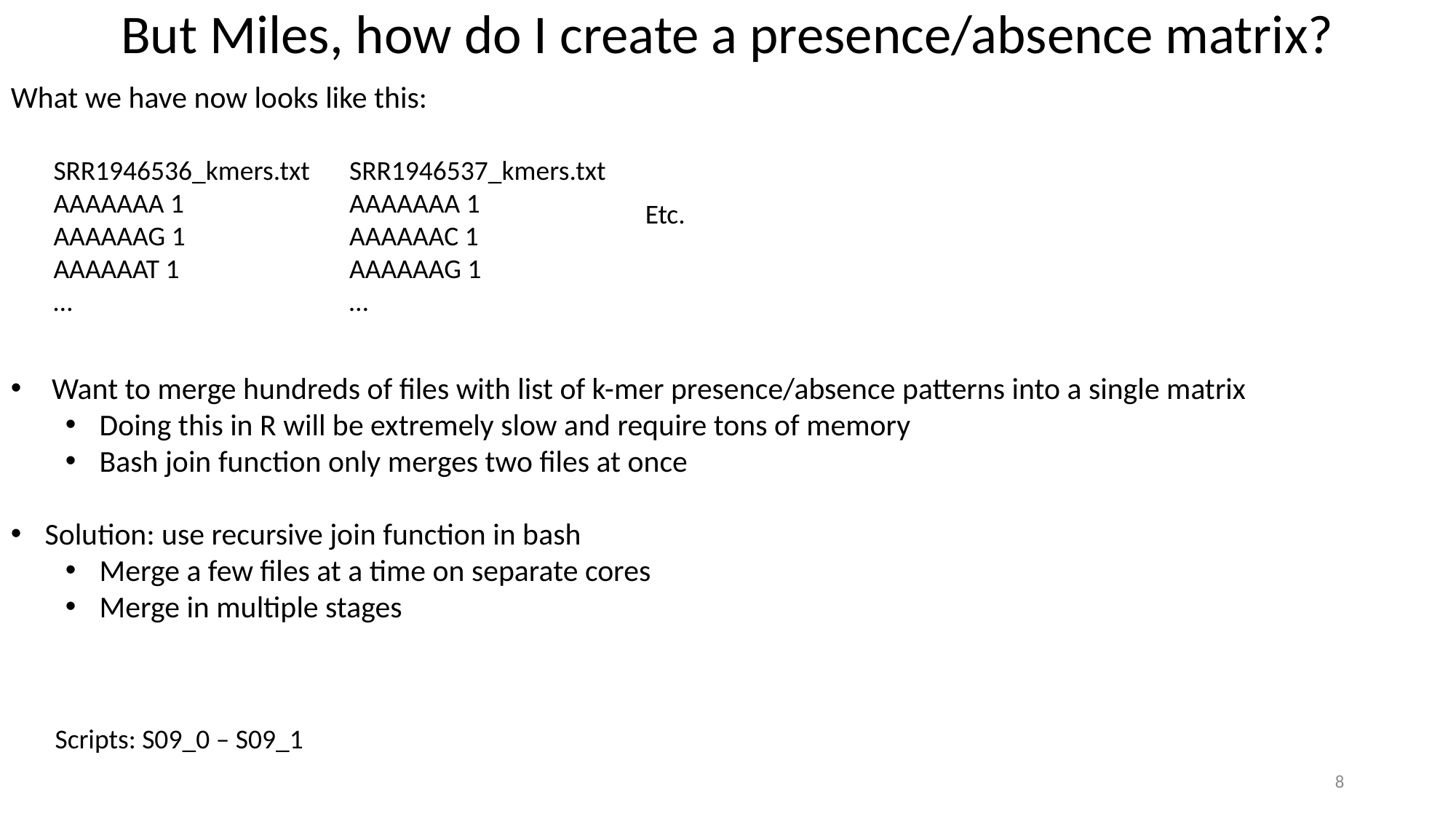

But Miles, how do I create a presence/absence matrix?
What we have now looks like this:

Want to merge hundreds of files with list of k-mer presence/absence patterns into a single matrix
Doing this in R will be extremely slow and require tons of memory
Bash join function only merges two files at once

Solution: use recursive join function in bash
Merge a few files at a time on separate cores
Merge in multiple stages
SRR1946536_kmers.txt
AAAAAAA 1
AAAAAAG 1
AAAAAAT 1
…
SRR1946537_kmers.txt
AAAAAAA 1
AAAAAAC 1
AAAAAAG 1
…
Etc.
Scripts: S09_0 – S09_1
8